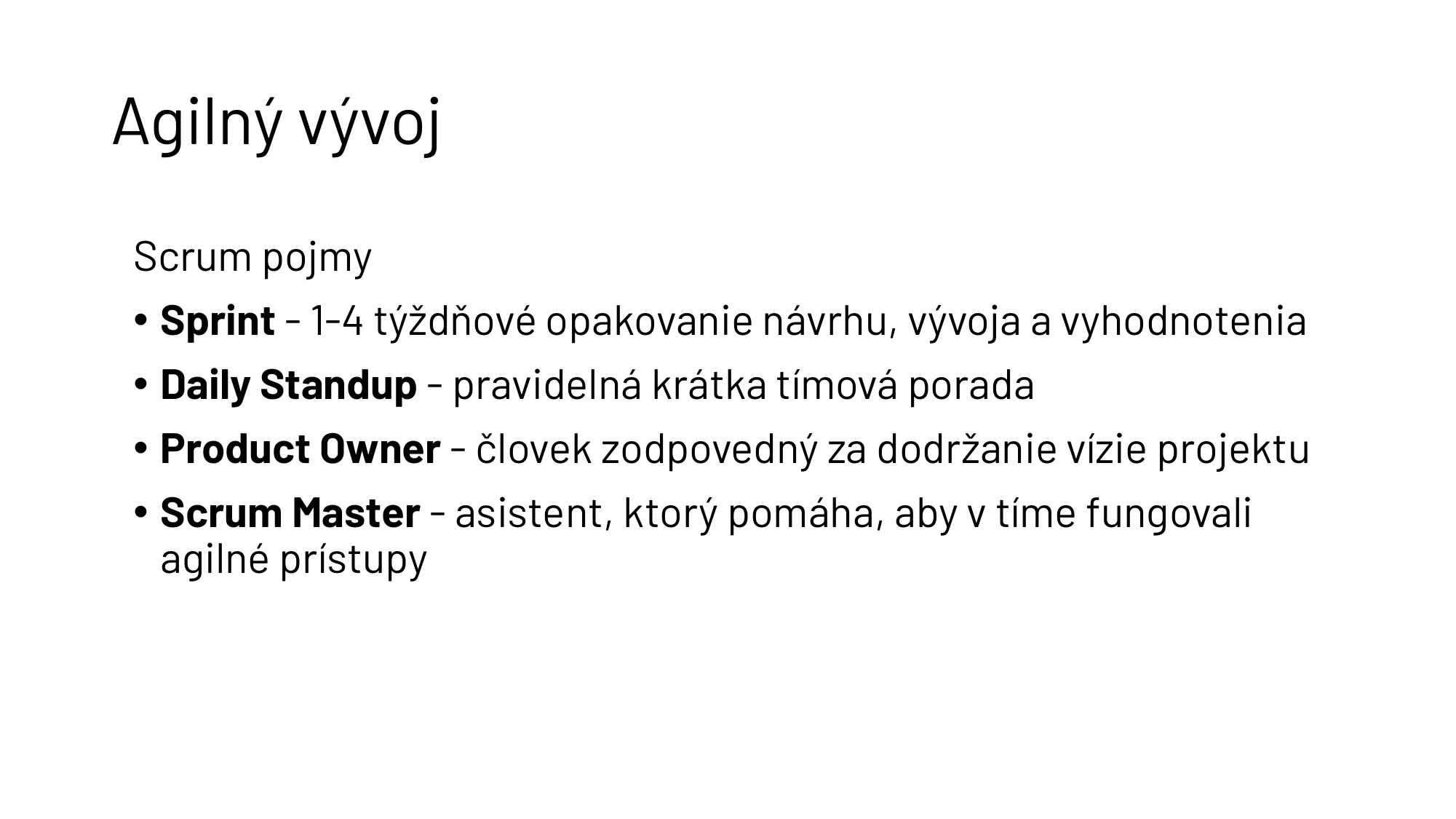

# Agilný vývoj
Scrum pojmy
Sprint - 1-4 týždňové opakovanie návrhu, vývoja a vyhodnotenia
Daily Standup - pravidelná krátka tímová porada
Product Owner - človek zodpovedný za dodržanie vízie projektu
Scrum Master - asistent, ktorý pomáha, aby v tíme fungovali agilné prístupy